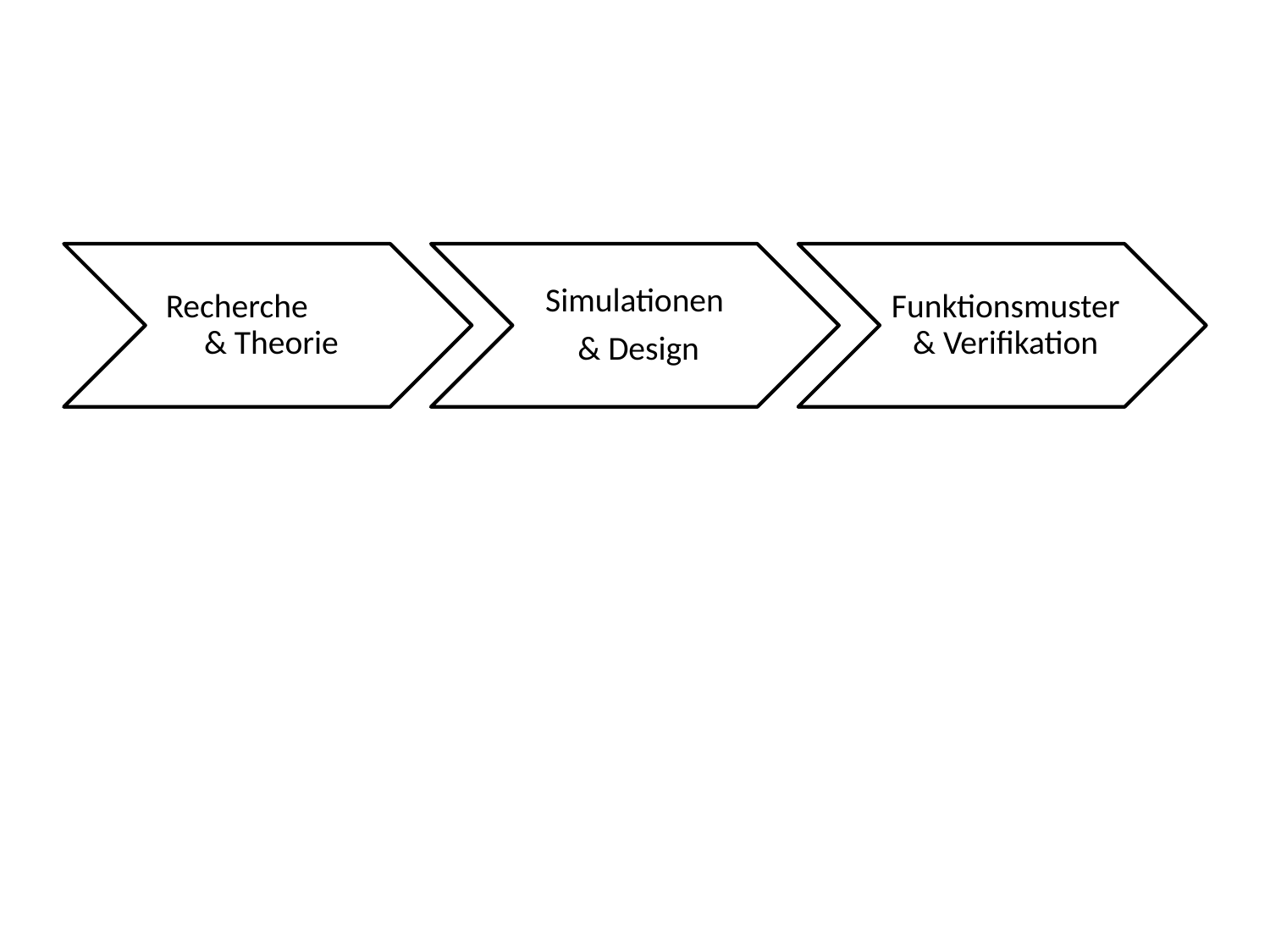

Recherche          & Theorie
Simulationen
& Design
Funktionsmuster & Verifikation